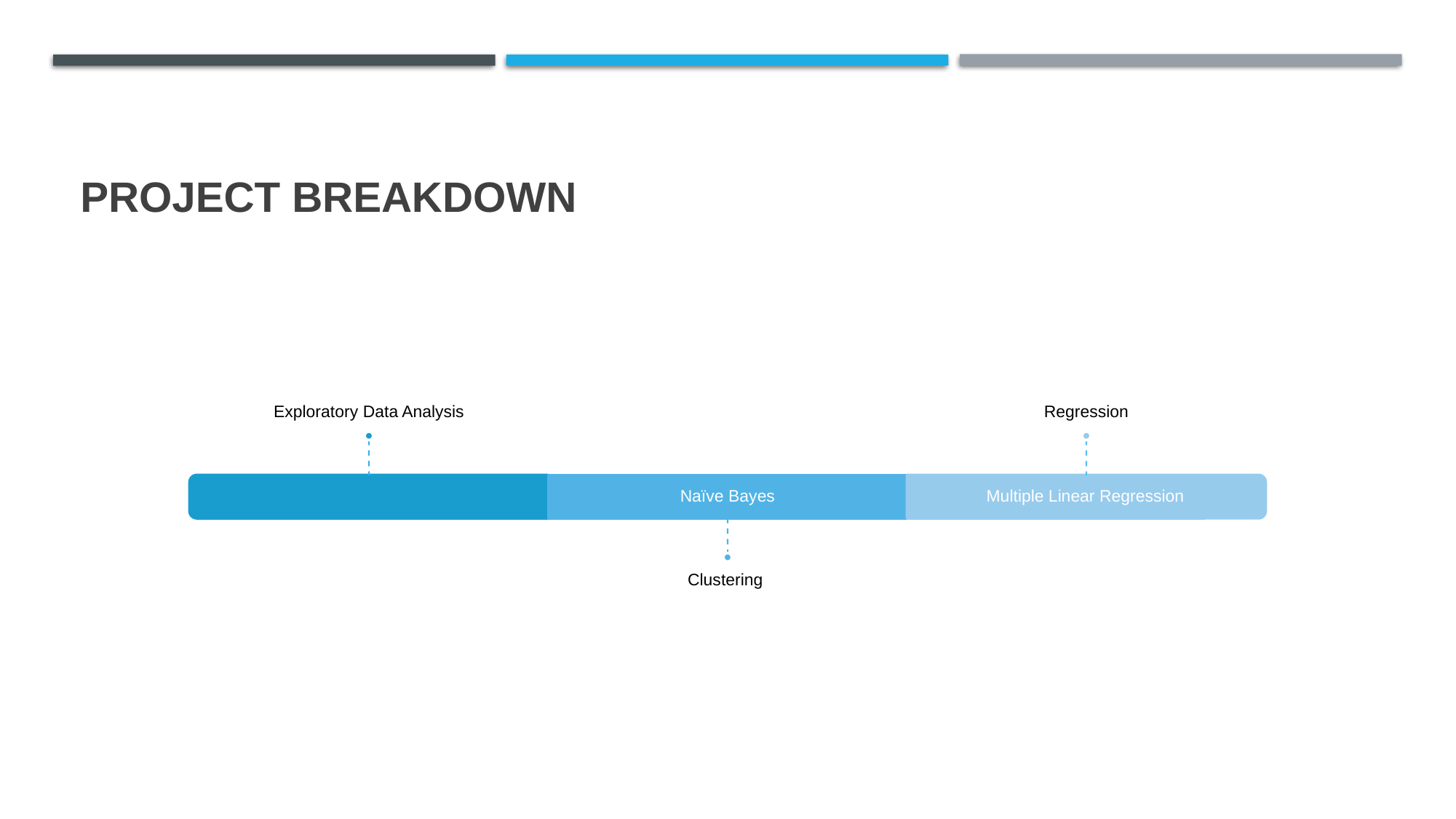

# Project Breakdown

Exploratory Data Analysis
Naïve Bayes
Clustering
Multiple Linear Regression
Regression